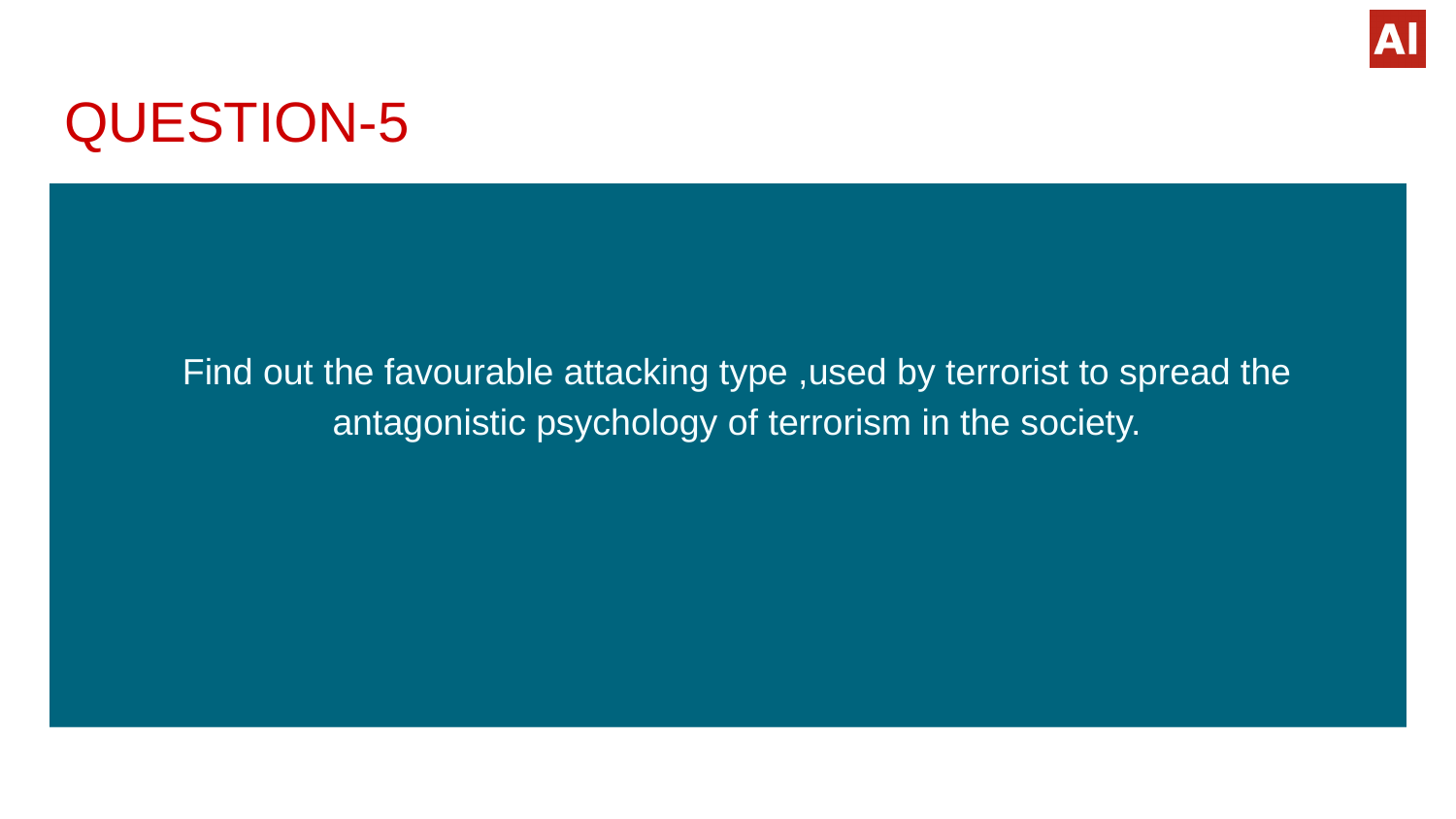

# QUESTION-5

Find out the favourable attacking type ,used by terrorist to spread the antagonistic psychology of terrorism in the society.